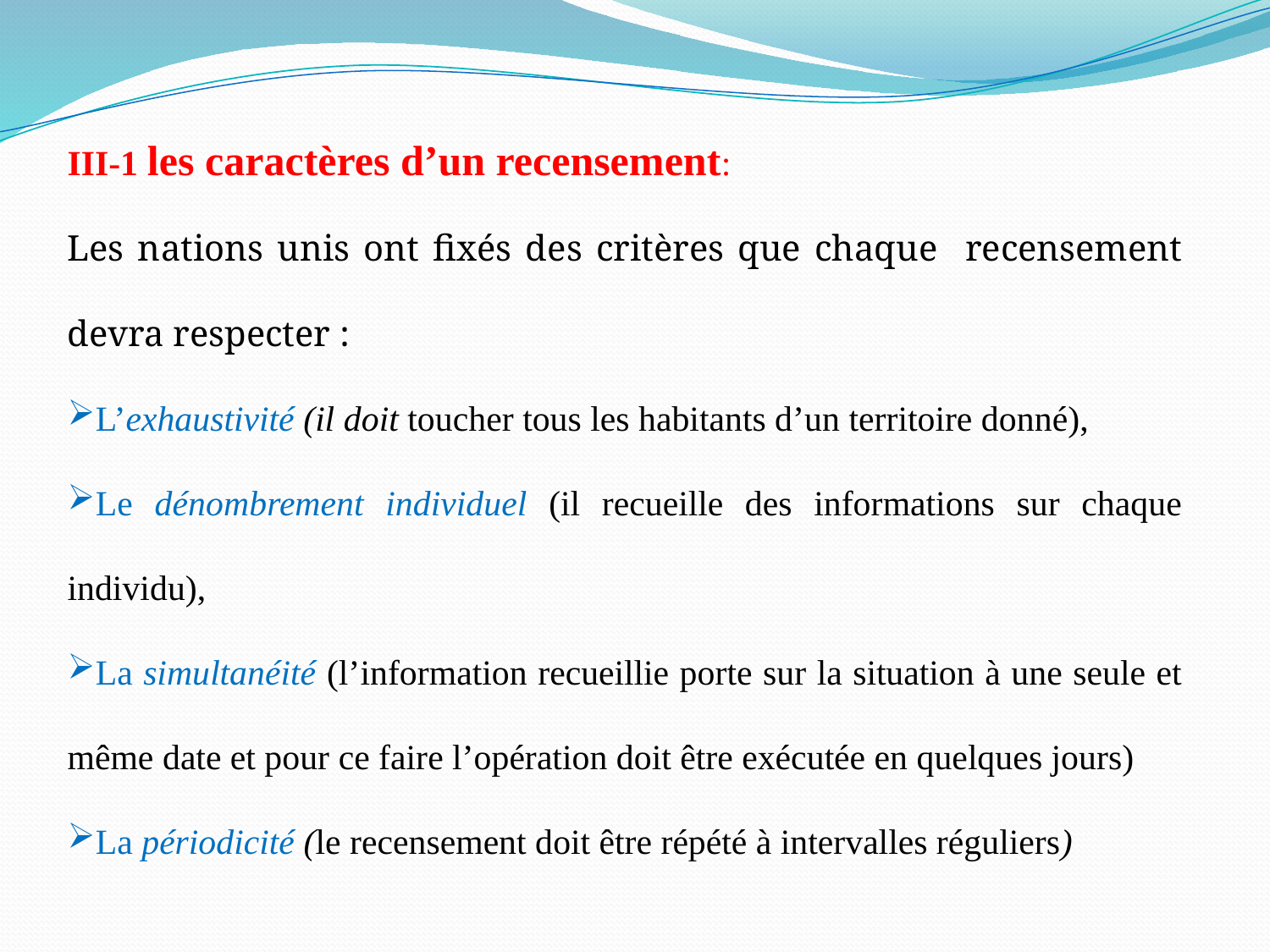

III-1 les caractères d’un recensement:
Les nations unis ont fixés des critères que chaque  recensement devra respecter :
L’exhaustivité (il doit toucher tous les habitants d’un territoire donné),
Le dénombrement individuel (il recueille des informations sur chaque individu),
La simultanéité (l’information recueillie porte sur la situation à une seule et même date et pour ce faire l’opération doit être exécutée en quelques jours)
La périodicité (le recensement doit être répété à intervalles réguliers)